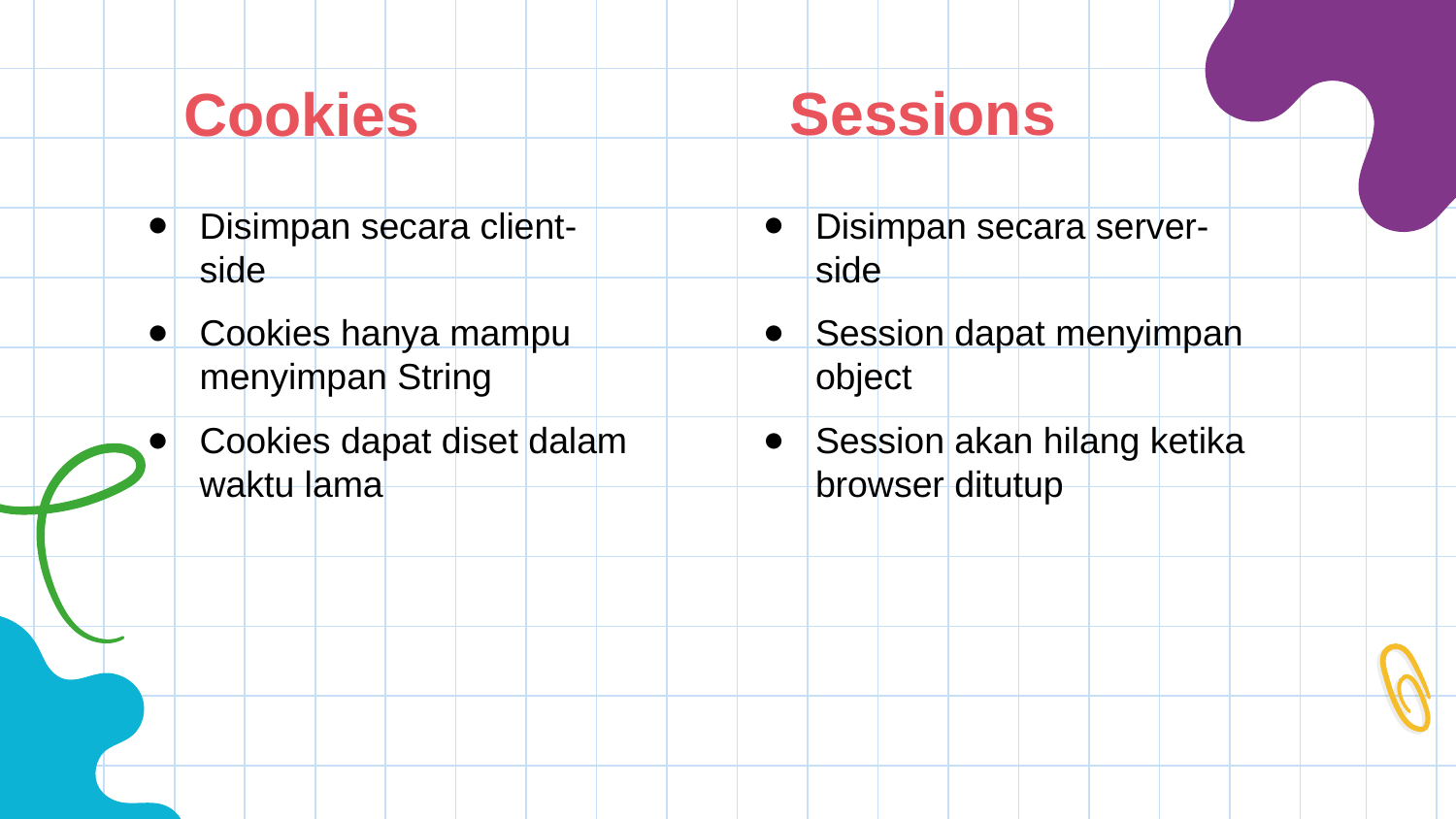

Sessions
# Cookies
Disimpan secara client-side
Cookies hanya mampu menyimpan String
Cookies dapat diset dalam waktu lama
Disimpan secara server-side
Session dapat menyimpan object
Session akan hilang ketika browser ditutup